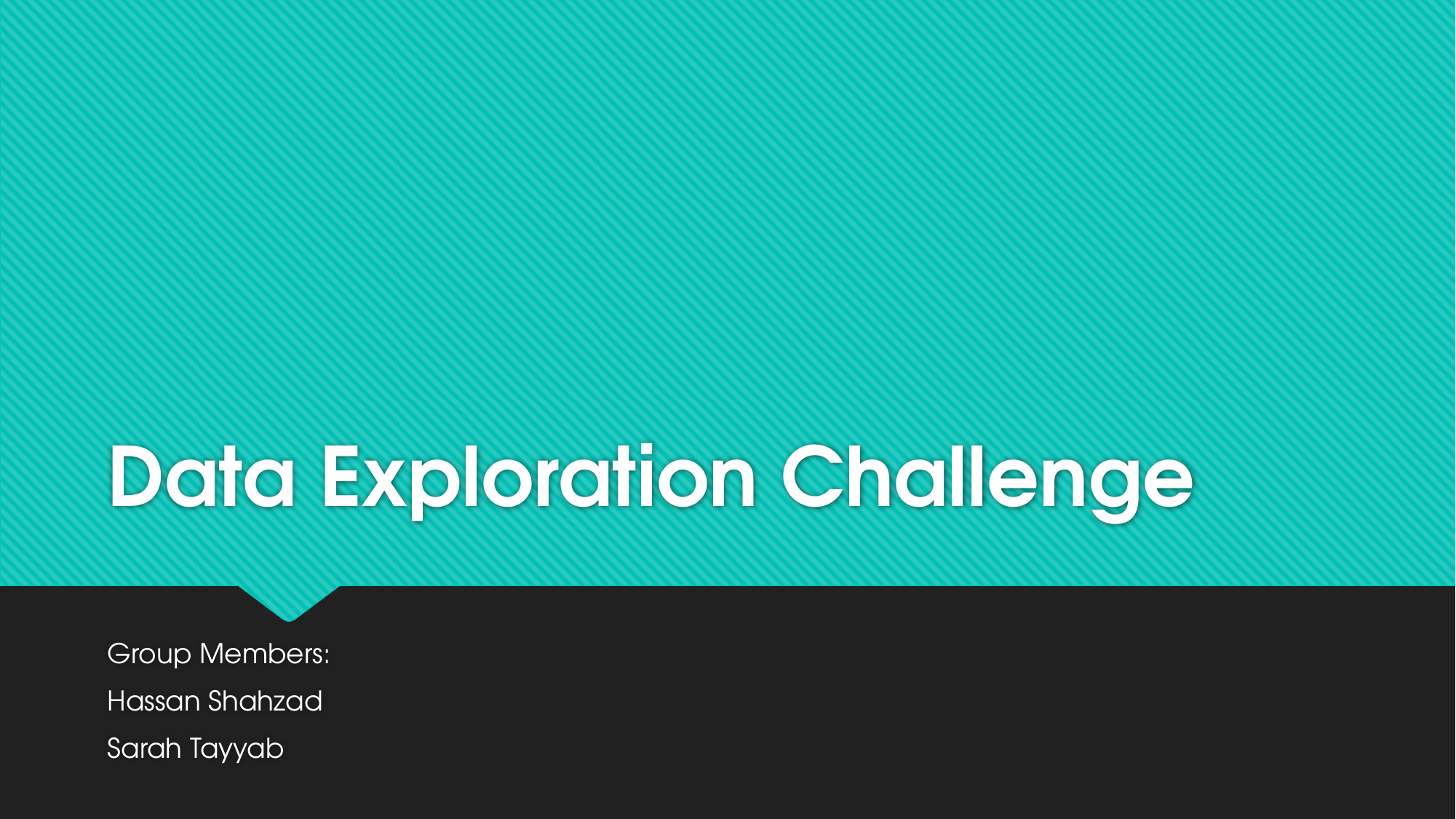

# Data Exploration Challenge
Group Members:
Hassan Shahzad
Sarah Tayyab